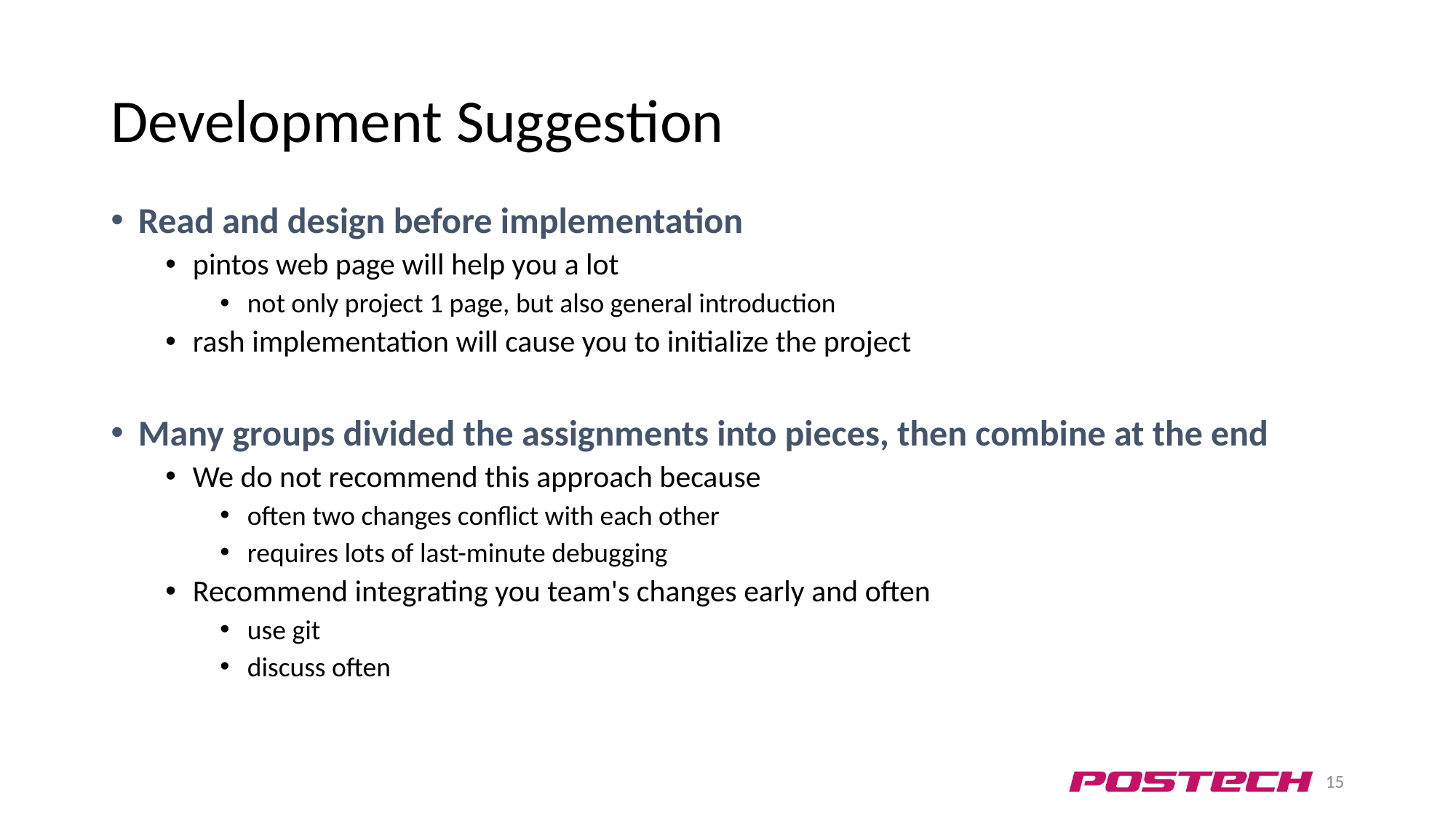

# Development Suggestion
Read and design before implementation
pintos web page will help you a lot
not only project 1 page, but also general introduction
rash implementation will cause you to initialize the project

Many groups divided the assignments into pieces, then combine at the end
We do not recommend this approach because
often two changes conflict with each other
requires lots of last-minute debugging
Recommend integrating you team's changes early and often
use git
discuss often

15